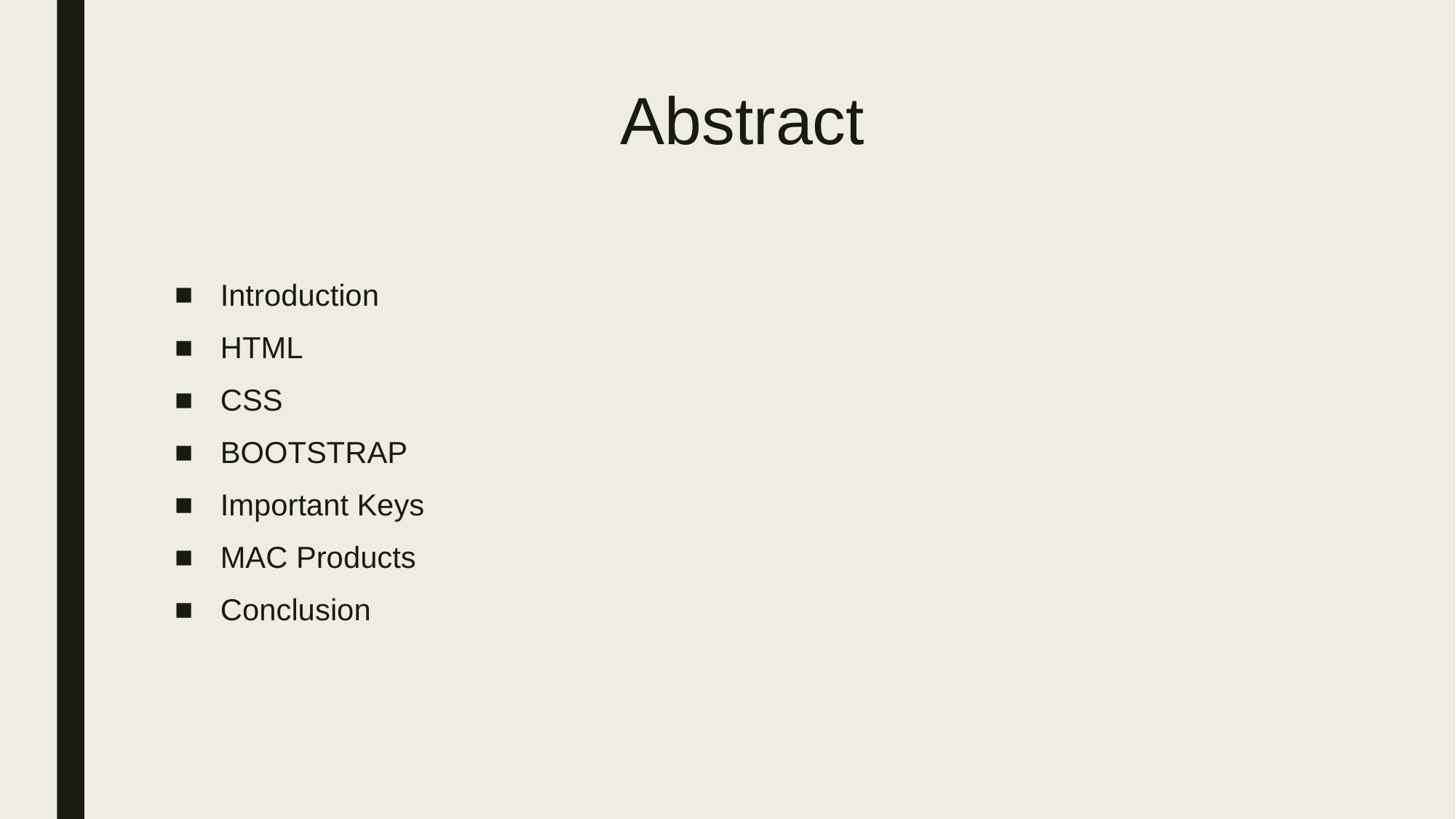

# Abstract
Introduction
HTML
CSS
BOOTSTRAP
Important Keys
MAC Products
Conclusion